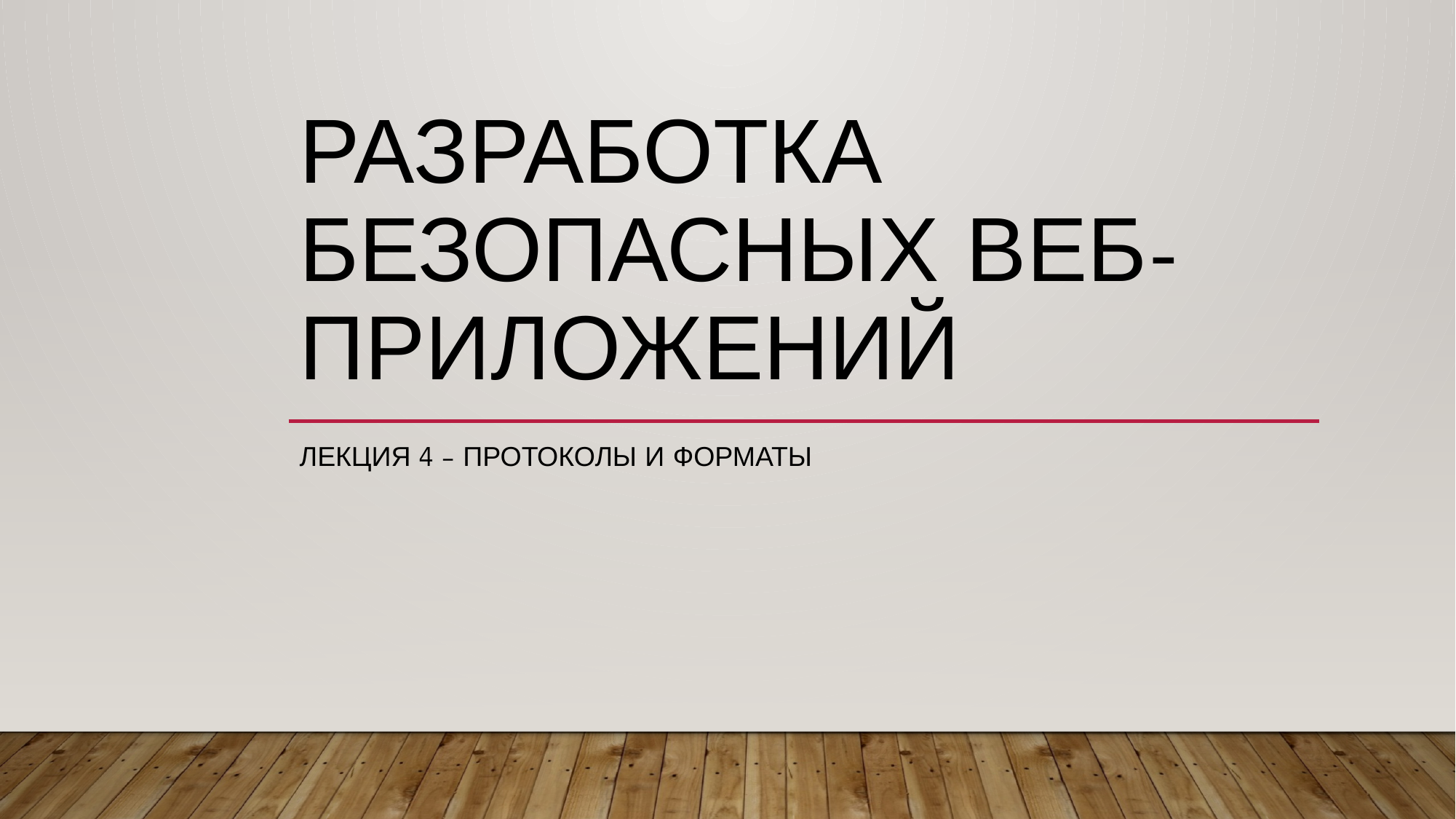

# Разработка безопасных веб-приложений
Лекция 4 – протоколы и форматы